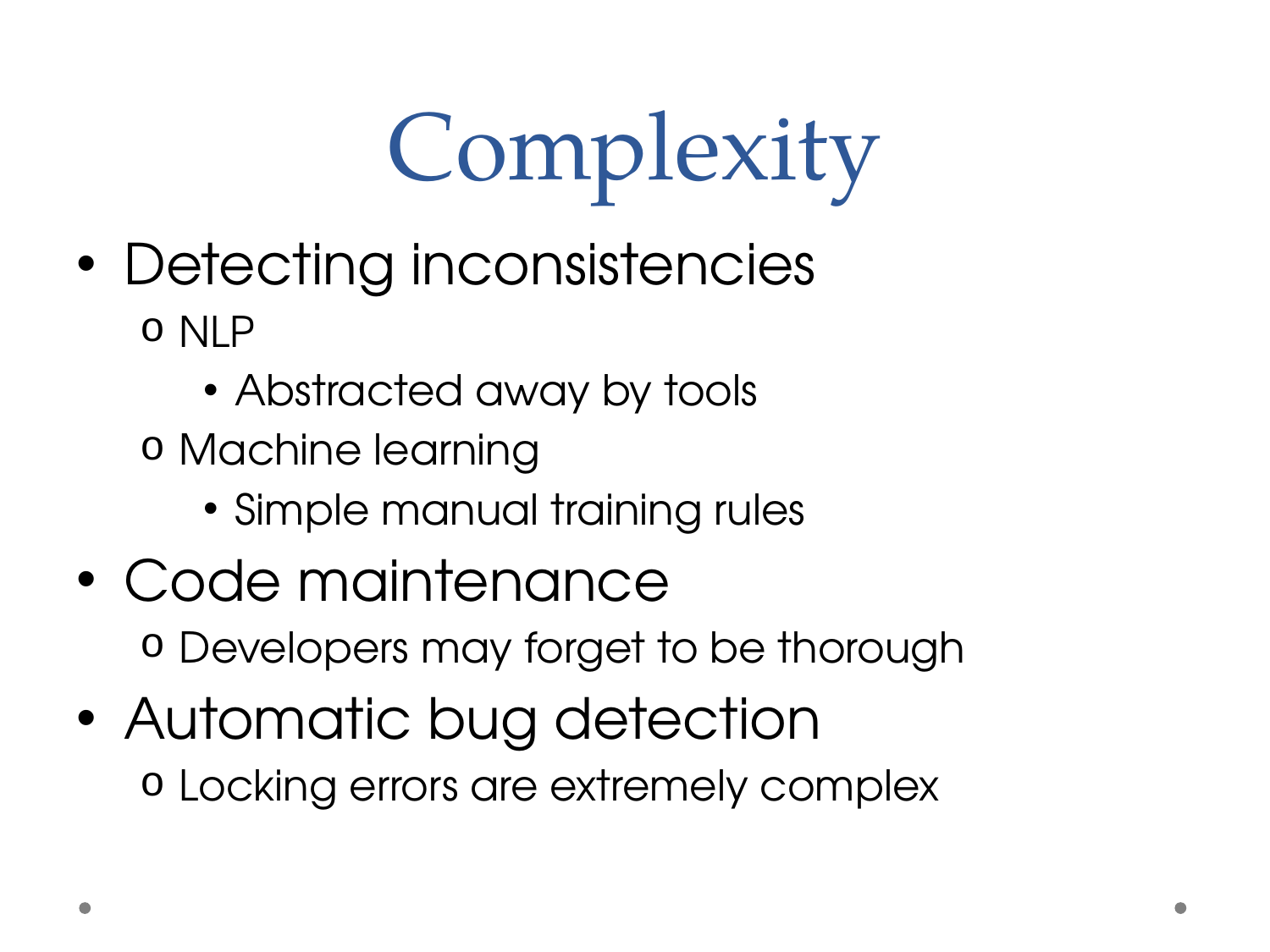

# Complexity
Detecting inconsistencies
NLP
Abstracted away by tools
Machine learning
Simple manual training rules
Code maintenance
Developers may forget to be thorough
Automatic bug detection
Locking errors are extremely complex